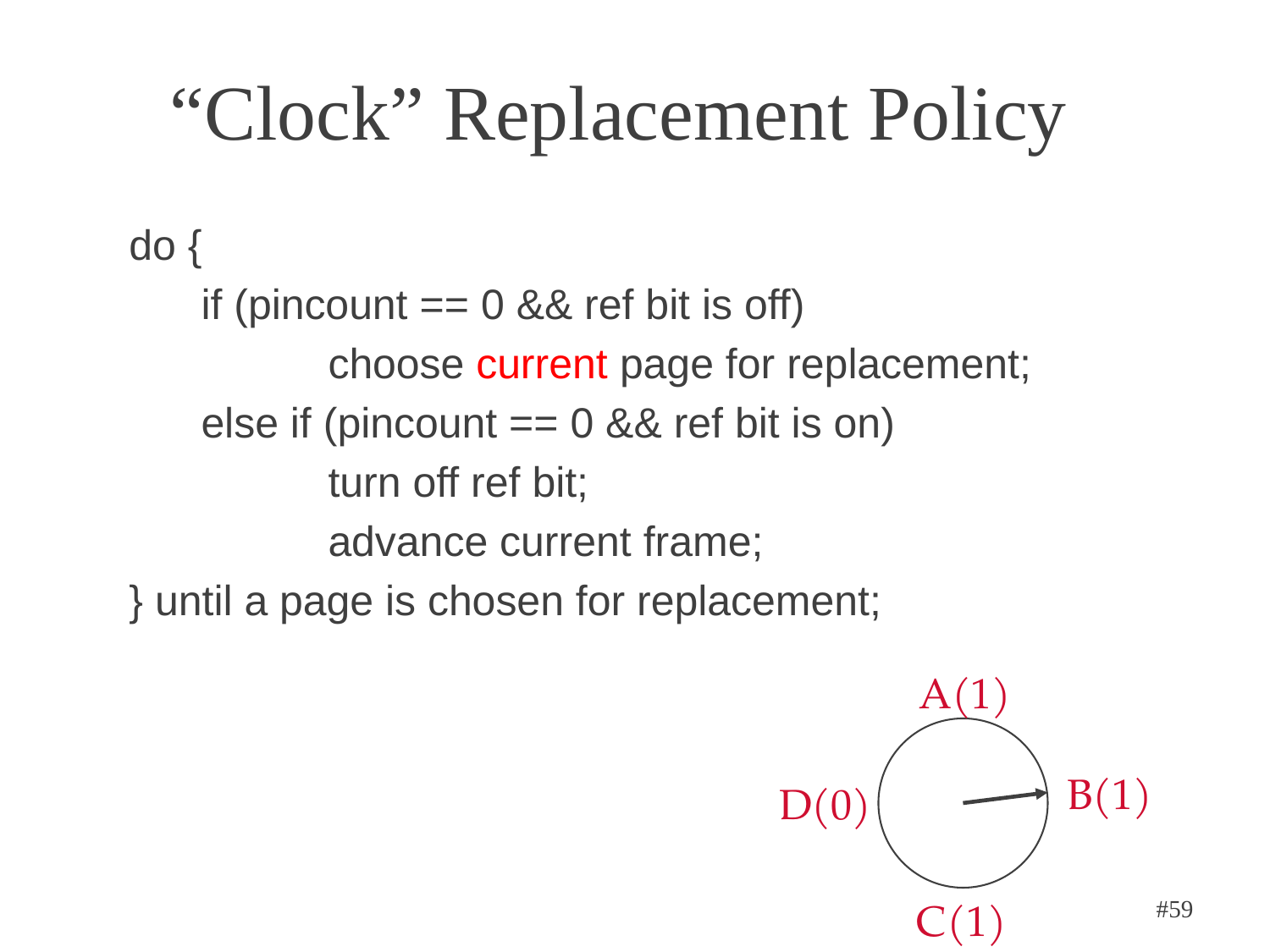

# “Clock” Replacement Policy
do {
	if (pincount == 0 && ref bit is off)
		choose current page for replacement;
	else if (pincount == 0 && ref bit is on)
		turn off ref bit;
		advance current frame;
} until a page is chosen for replacement;
A(1)

B(1)
D(0)

C(1)

#59